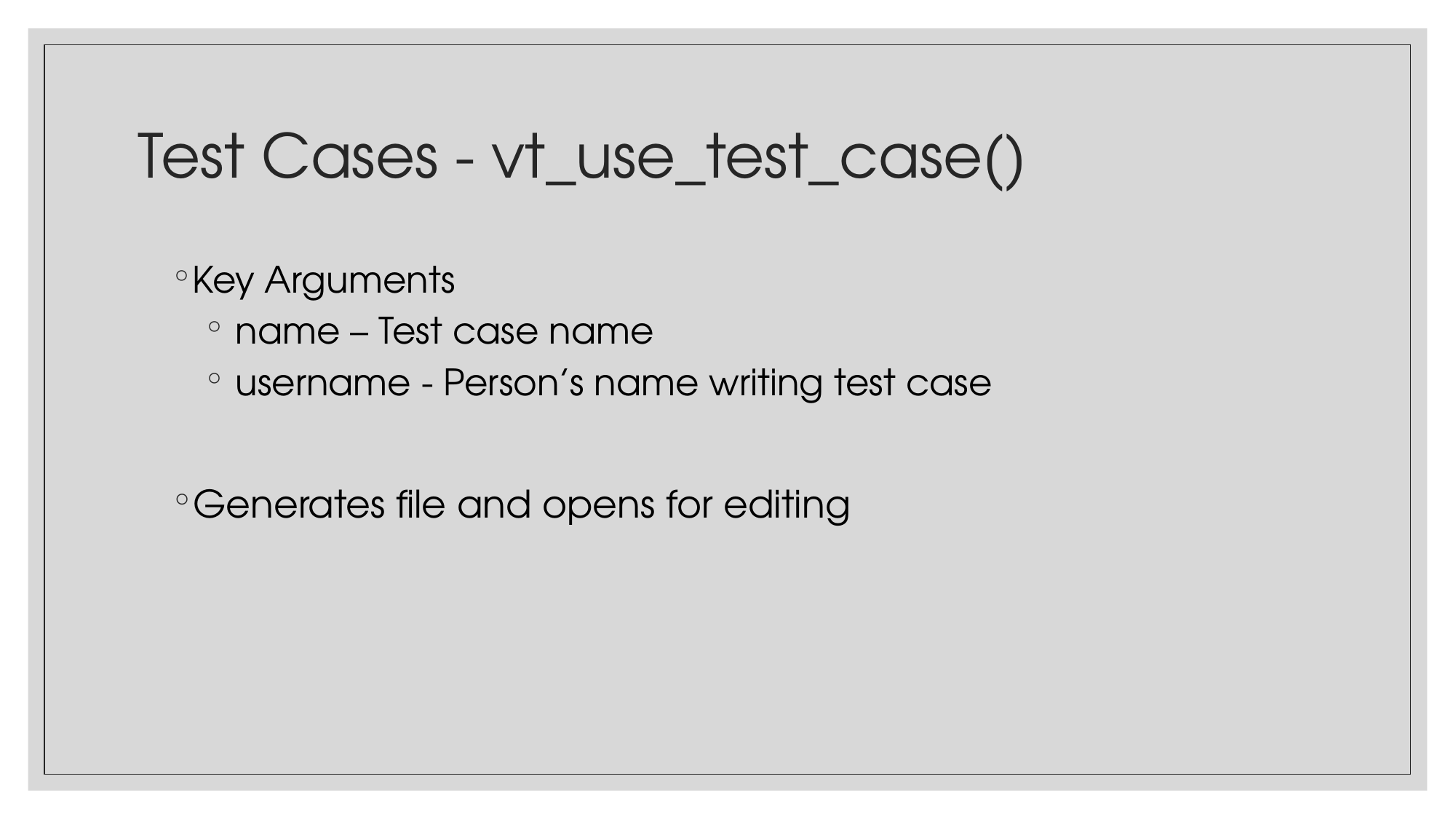

# Test Cases - vt_use_test_case()
Key Arguments
 name – Test case name
 username - Person’s name writing test case

Generates file and opens for editing